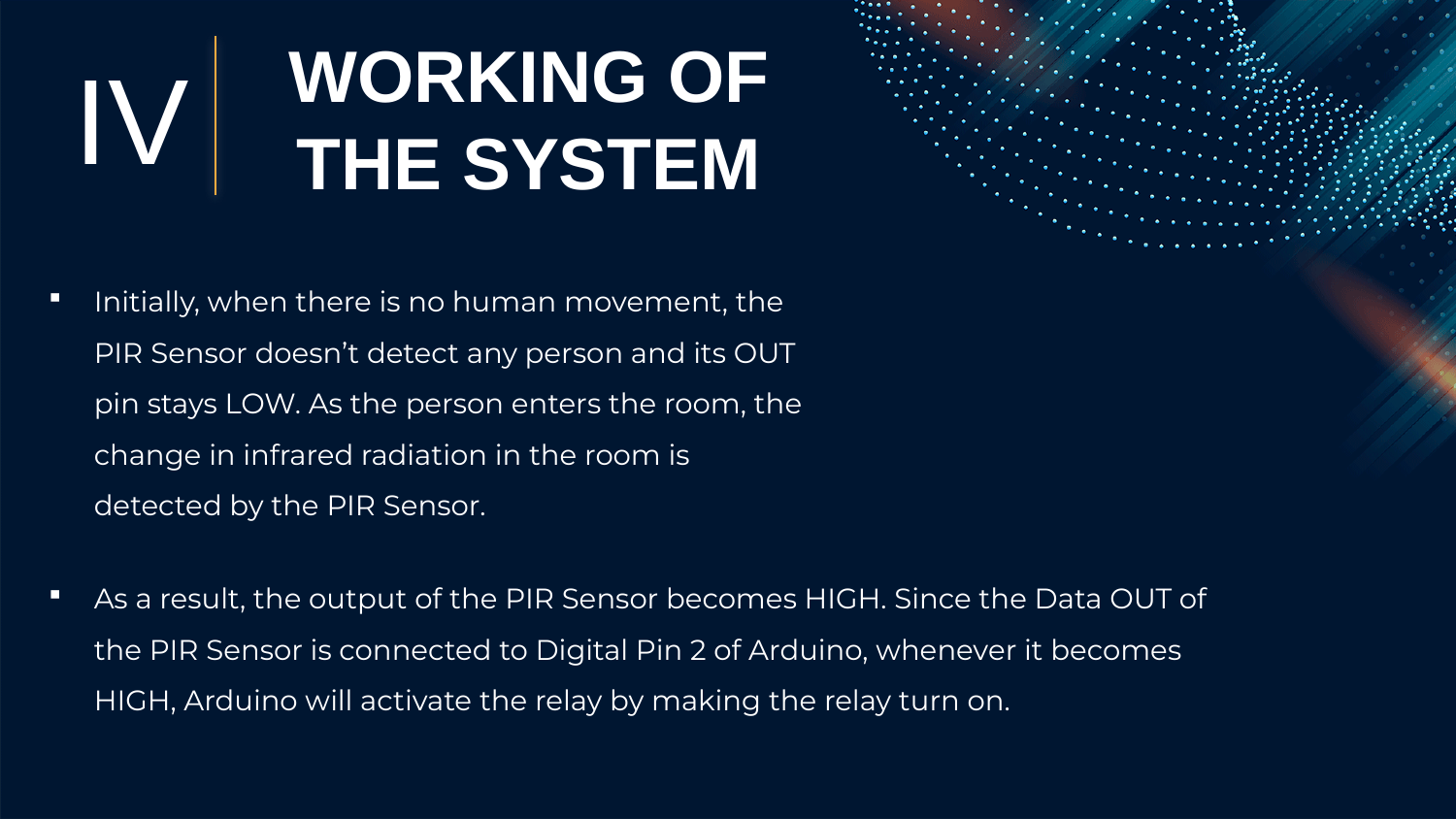

WORKING OF THE SYSTEM
IV
Initially, when there is no human movement, the PIR Sensor doesn’t detect any person and its OUT pin stays LOW. As the person enters the room, the change in infrared radiation in the room is detected by the PIR Sensor.
As a result, the output of the PIR Sensor becomes HIGH. Since the Data OUT of the PIR Sensor is connected to Digital Pin 2 of Arduino, whenever it becomes HIGH, Arduino will activate the relay by making the relay turn on.